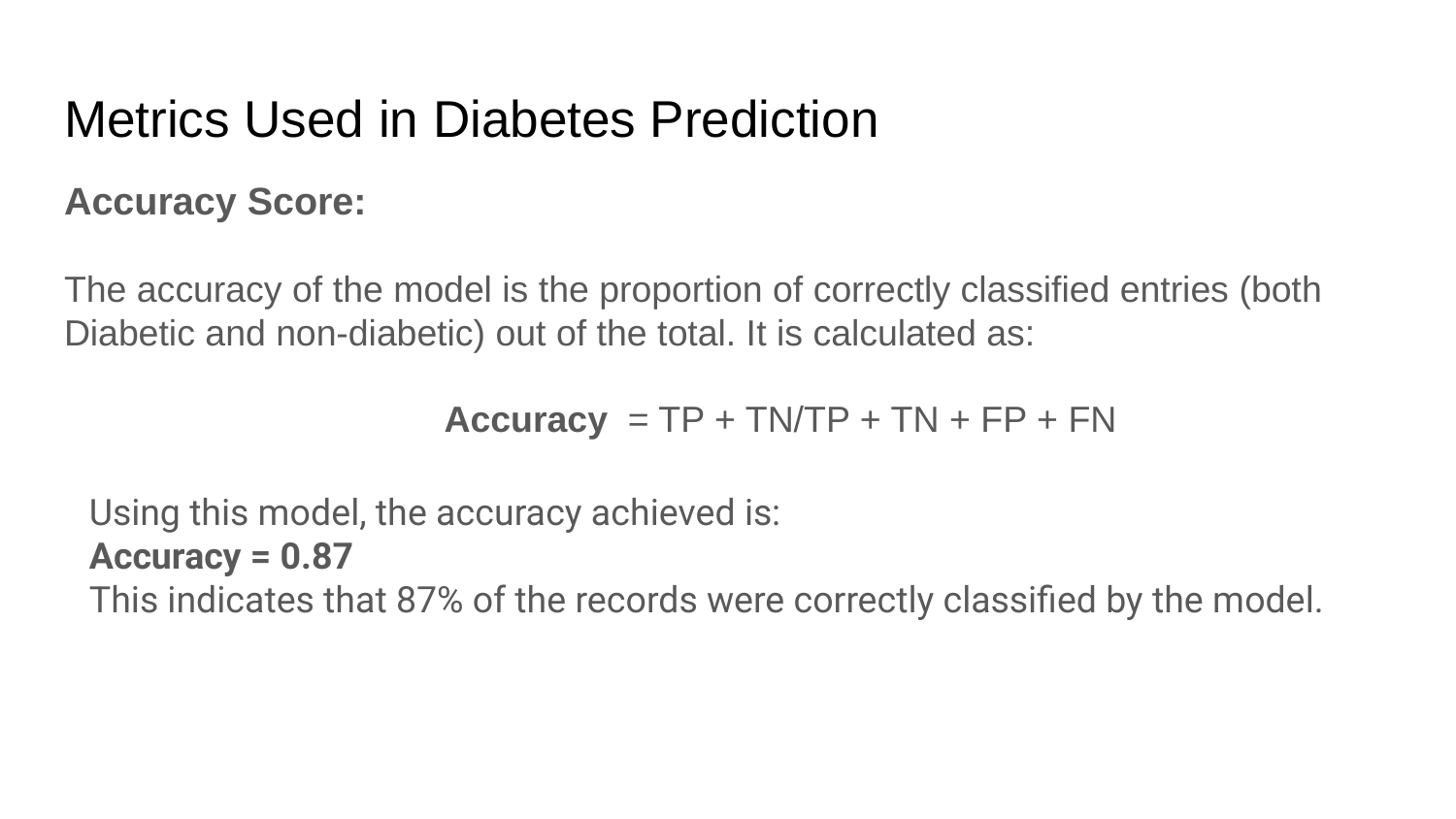

# Metrics Used in Diabetes Prediction
Accuracy Score:
The accuracy of the model is the proportion of correctly classified entries (both Diabetic and non-diabetic) out of the total. It is calculated as:
Accuracy  = TP + TN/TP + TN + FP + FN
Using this model, the accuracy achieved is:
Accuracy = 0.87
This indicates that 87% of the records were correctly classified by the model.